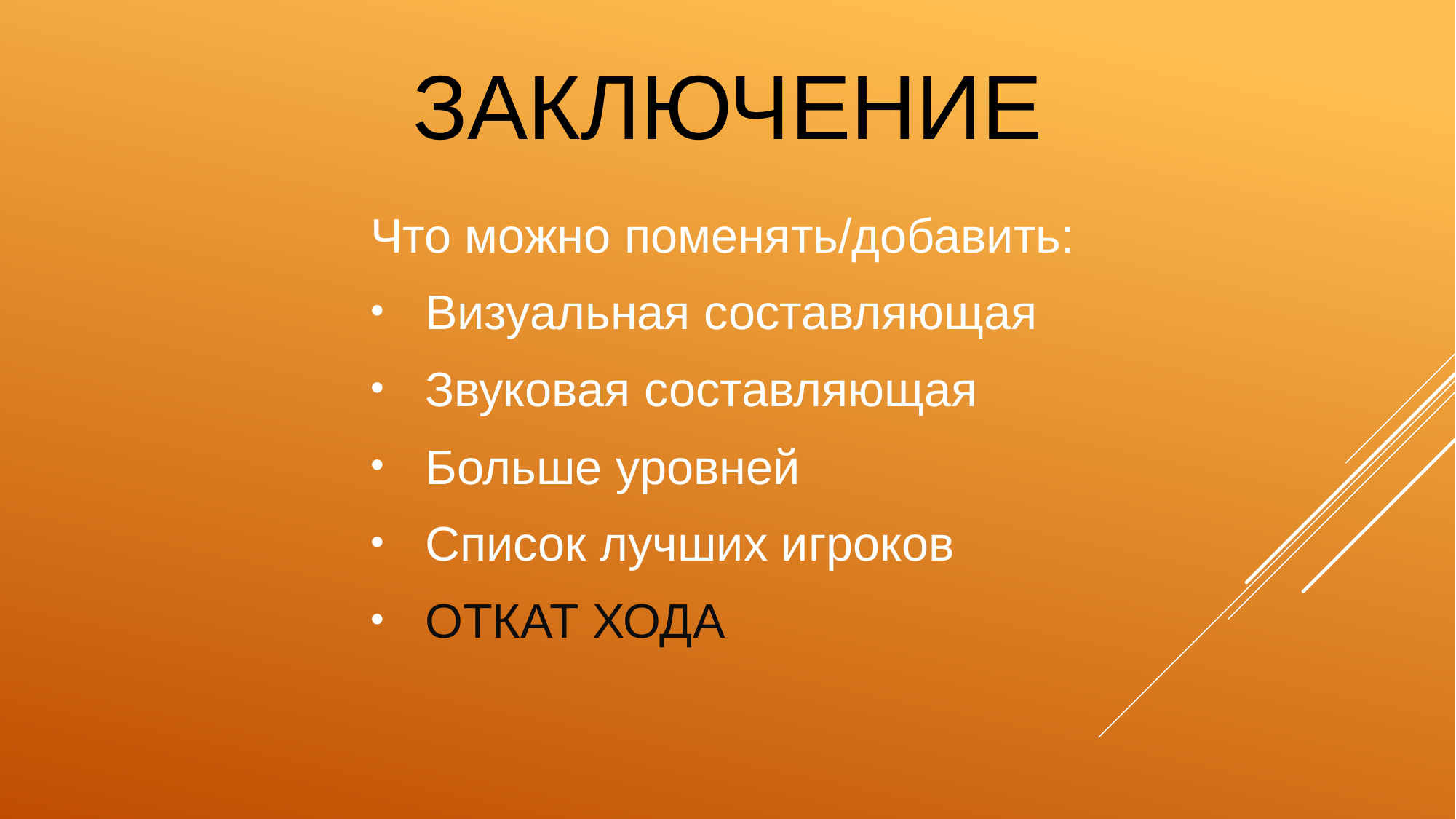

# Заключение
Что можно поменять/добавить:
Визуальная составляющая
Звуковая составляющая
Больше уровней
Список лучших игроков
ОТКАТ ХОДА